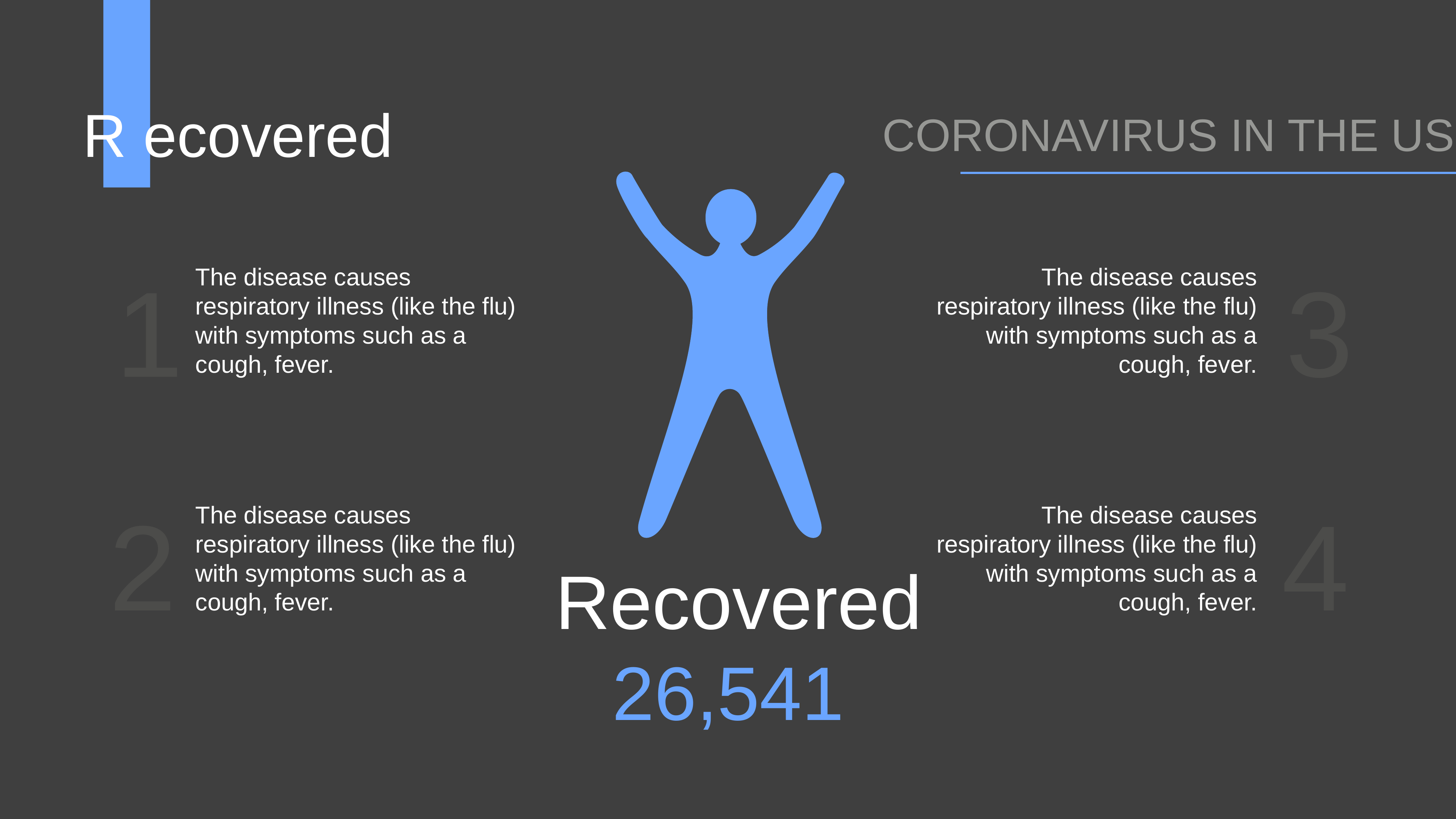

R ecovered
CORONAVIRUS IN THE US

1
3
The disease causes respiratory illness (like the flu) with symptoms such as a cough, fever.
The disease causes respiratory illness (like the flu) with symptoms such as a cough, fever.
2
4
The disease causes respiratory illness (like the flu) with symptoms such as a cough, fever.
The disease causes respiratory illness (like the flu) with symptoms such as a cough, fever.
Recovered
26,541